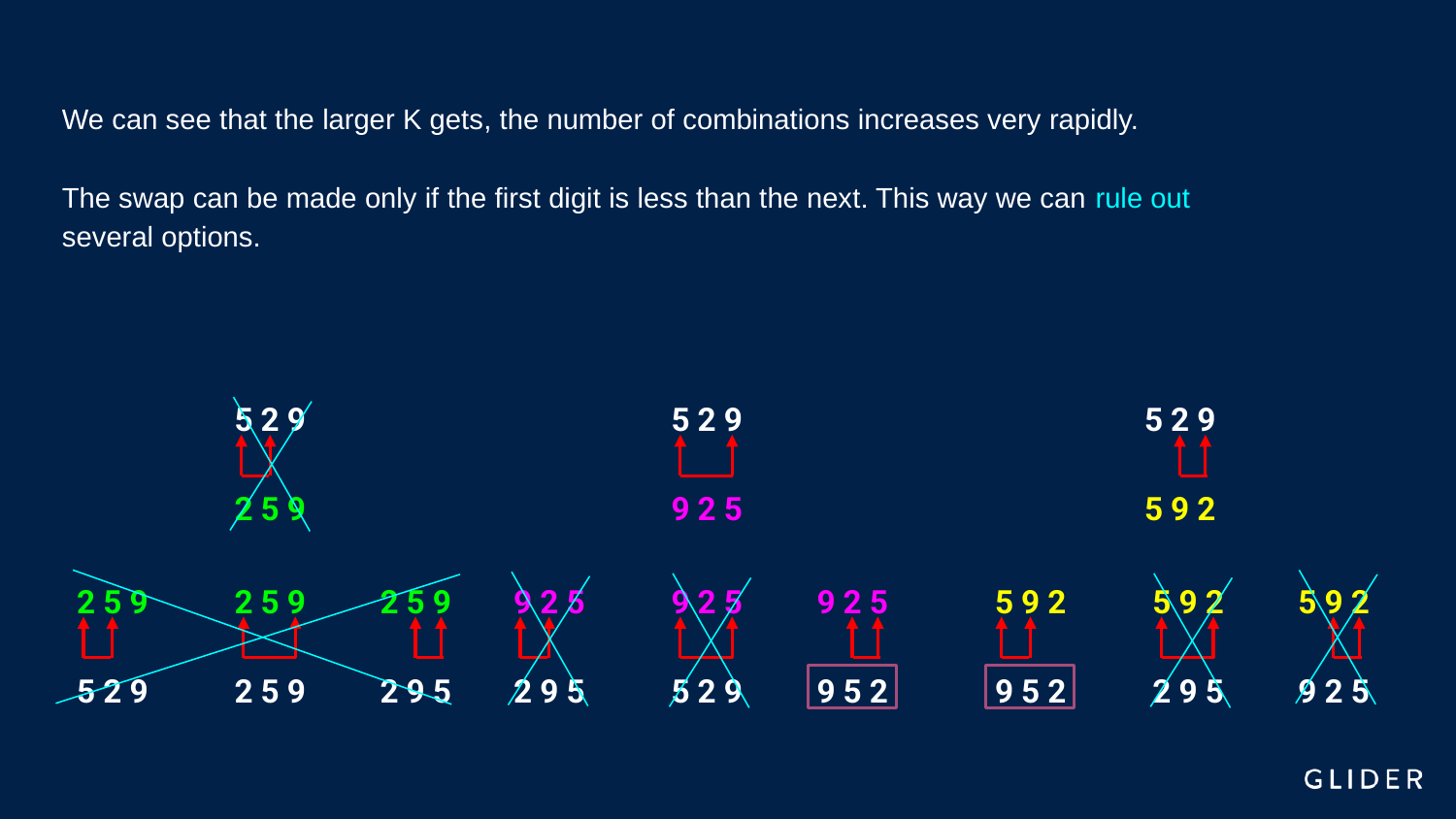

We can see that the larger K gets, the number of combinations increases very rapidly.

The swap can be made only if the first digit is less than the next. This way we can rule out several options.
5 2 9

2 5 9
5 2 9

9 2 5
5 2 9

5 9 2
2 5 9

5 2 9
2 5 9

2 5 9
2 5 9

2 9 5
9 2 5

2 9 5
9 2 5

5 2 9
9 2 5

9 5 2
5 9 2

9 5 2
5 9 2

2 9 5
5 9 2

9 2 5